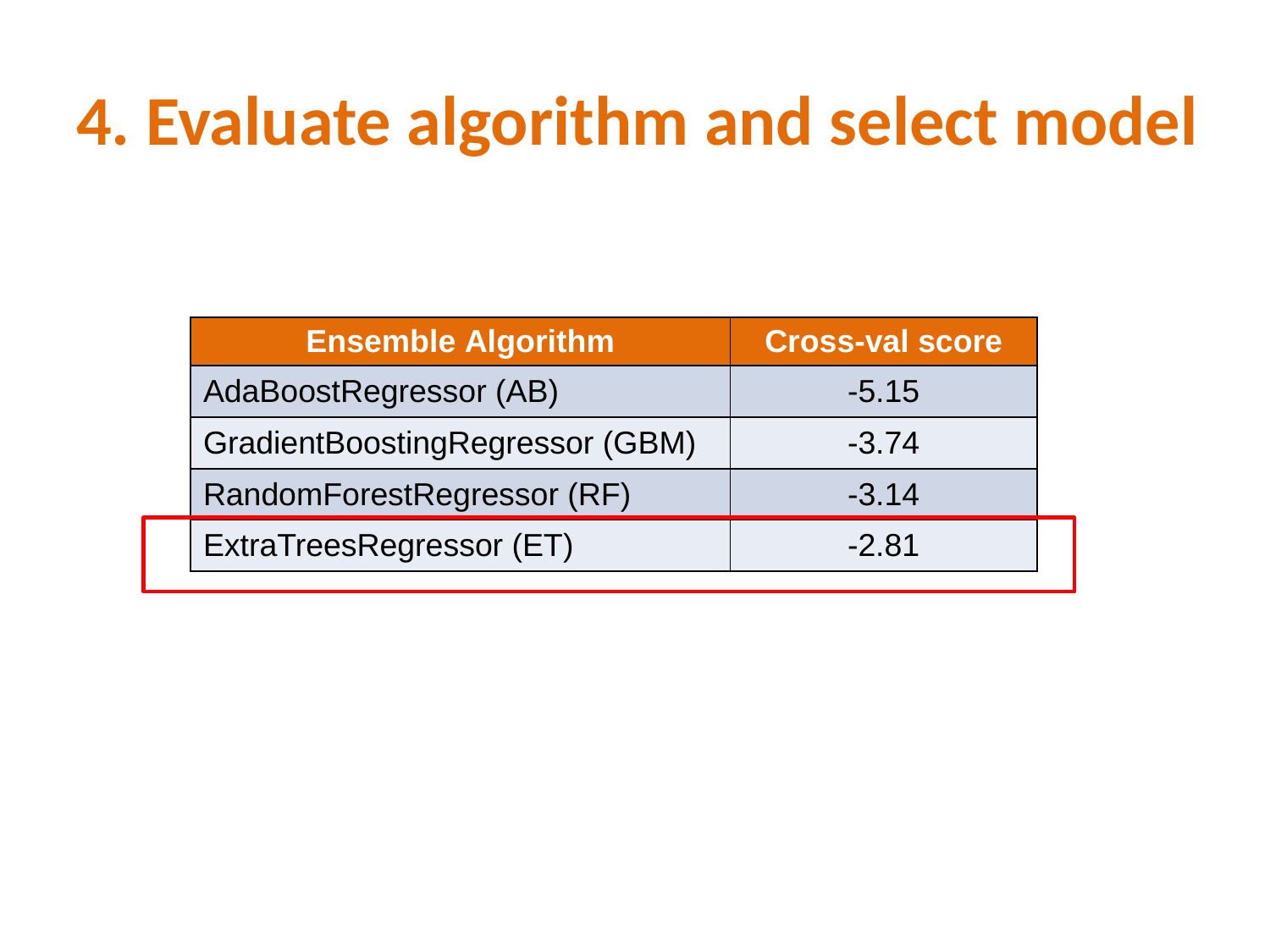

# 4. Evaluate algorithm and select model

| Ensemble Algorithm | Cross-val score |
| --- | --- |
| AdaBoostRegressor (AB) | -5.15 |
| GradientBoostingRegressor (GBM) | -3.74 |
| RandomForestRegressor (RF) | -3.14 |
| ExtraTreesRegressor (ET) | -2.81 |